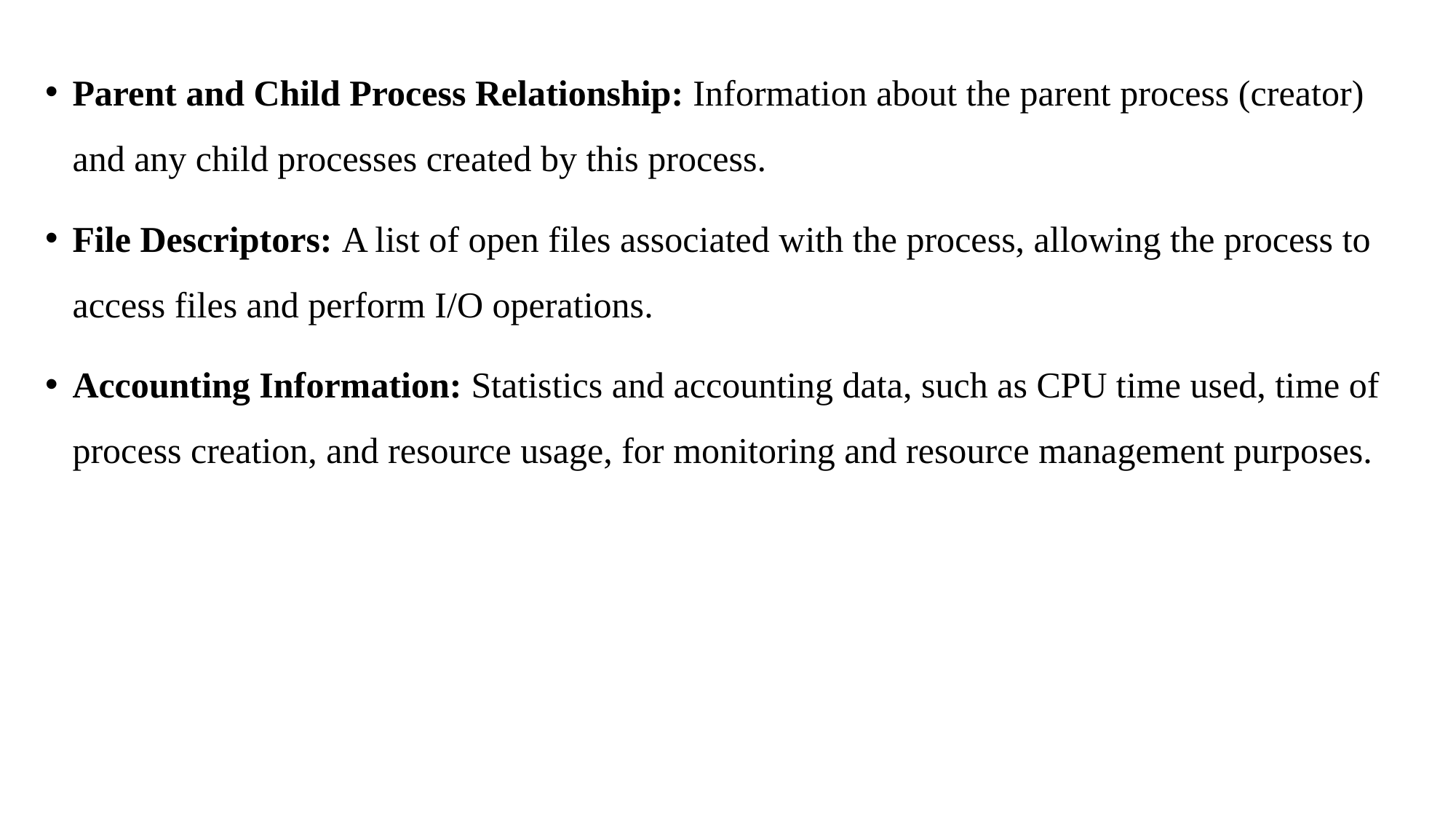

Parent and Child Process Relationship: Information about the parent process (creator) and any child processes created by this process.
File Descriptors: A list of open files associated with the process, allowing the process to access files and perform I/O operations.
Accounting Information: Statistics and accounting data, such as CPU time used, time of process creation, and resource usage, for monitoring and resource management purposes.